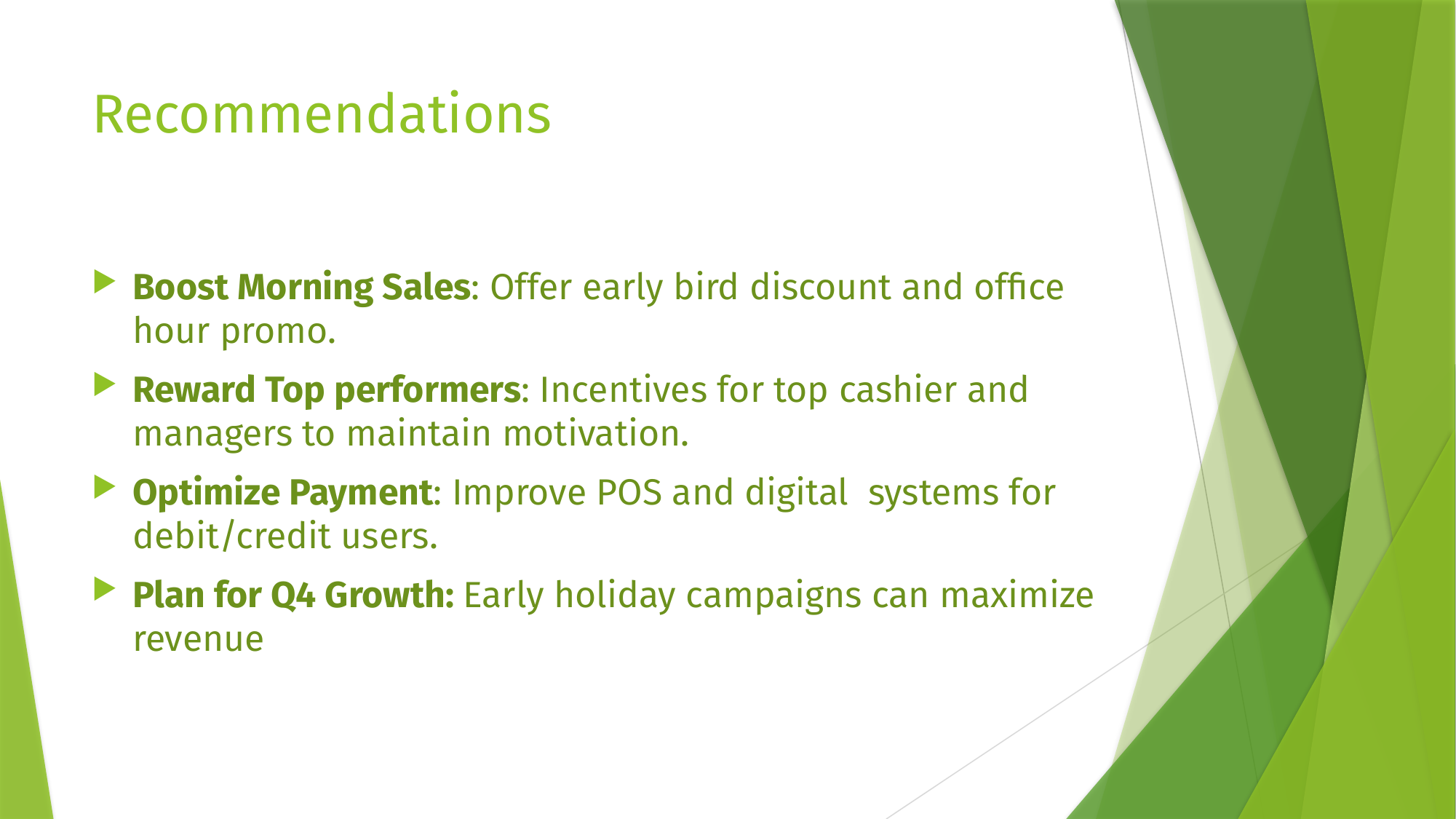

# Recommendations
Boost Morning Sales: Offer early bird discount and office hour promo.
Reward Top performers: Incentives for top cashier and managers to maintain motivation.
Optimize Payment: Improve POS and digital  systems for debit/credit users.
Plan for Q4 Growth: Early holiday campaigns can maximize revenue